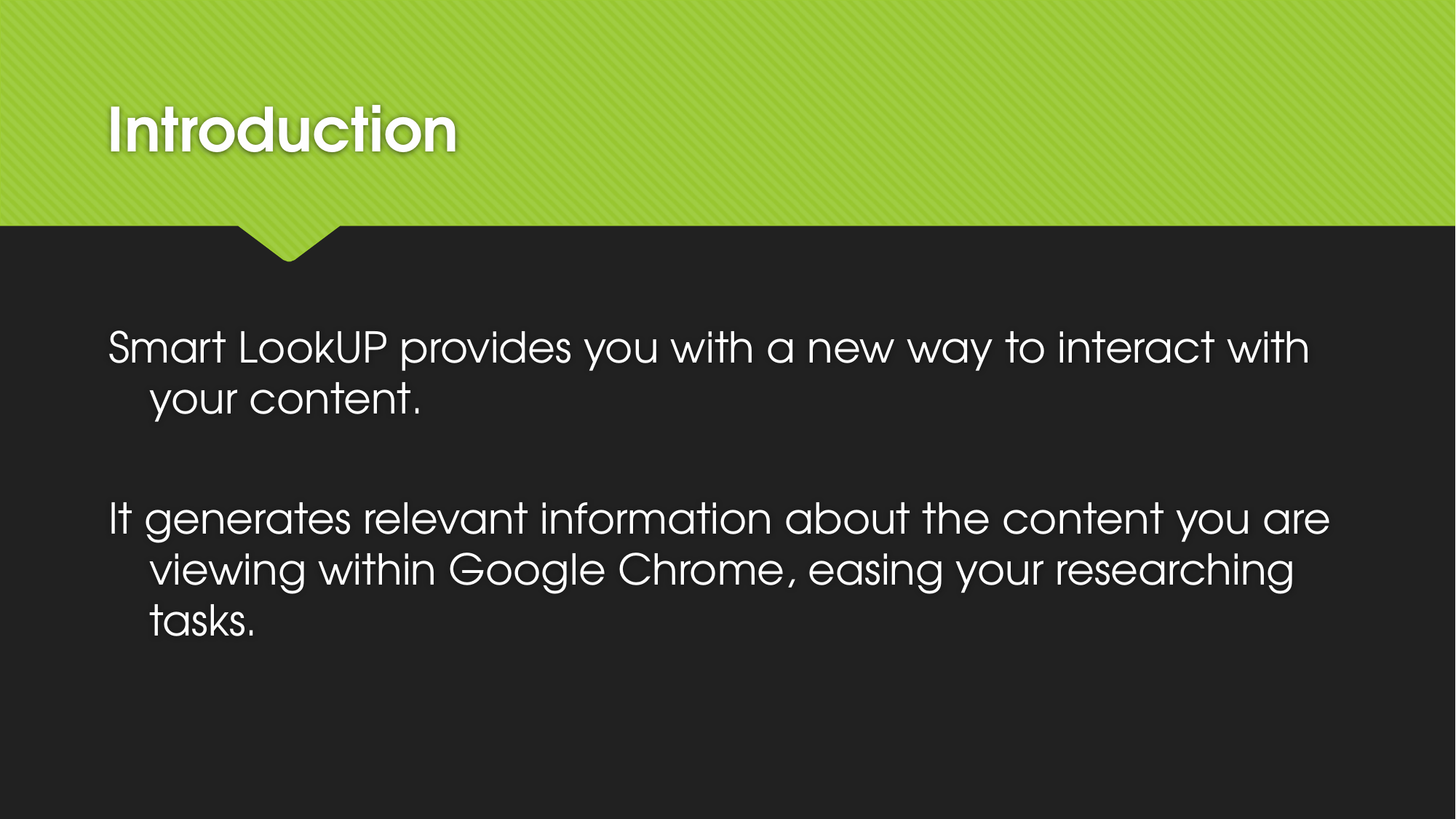

# Introduction
Smart LookUP provides you with a new way to interact with your content.

It generates relevant information about the content you are viewing within Google Chrome, easing your researching tasks.